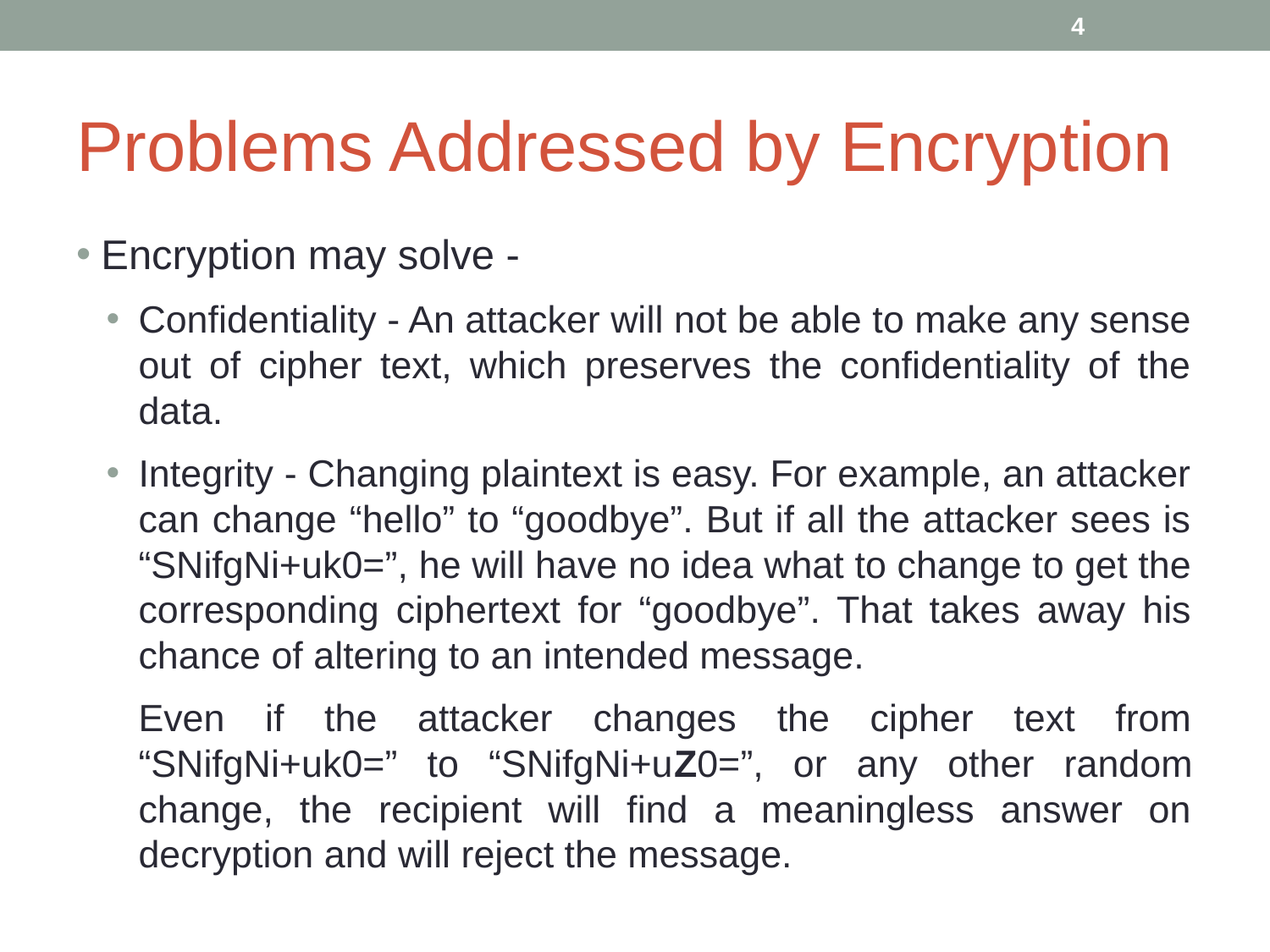

4
# Problems Addressed by Encryption
Encryption may solve -
Confidentiality - An attacker will not be able to make any sense out of cipher text, which preserves the confidentiality of the data.
Integrity - Changing plaintext is easy. For example, an attacker can change “hello” to “goodbye”. But if all the attacker sees is “SNifgNi+uk0=”, he will have no idea what to change to get the corresponding ciphertext for “goodbye”. That takes away his chance of altering to an intended message.
Even if the attacker changes the cipher text from “SNifgNi+uk0=” to “SNifgNi+uZ0=”, or any other random change, the recipient will find a meaningless answer on decryption and will reject the message.